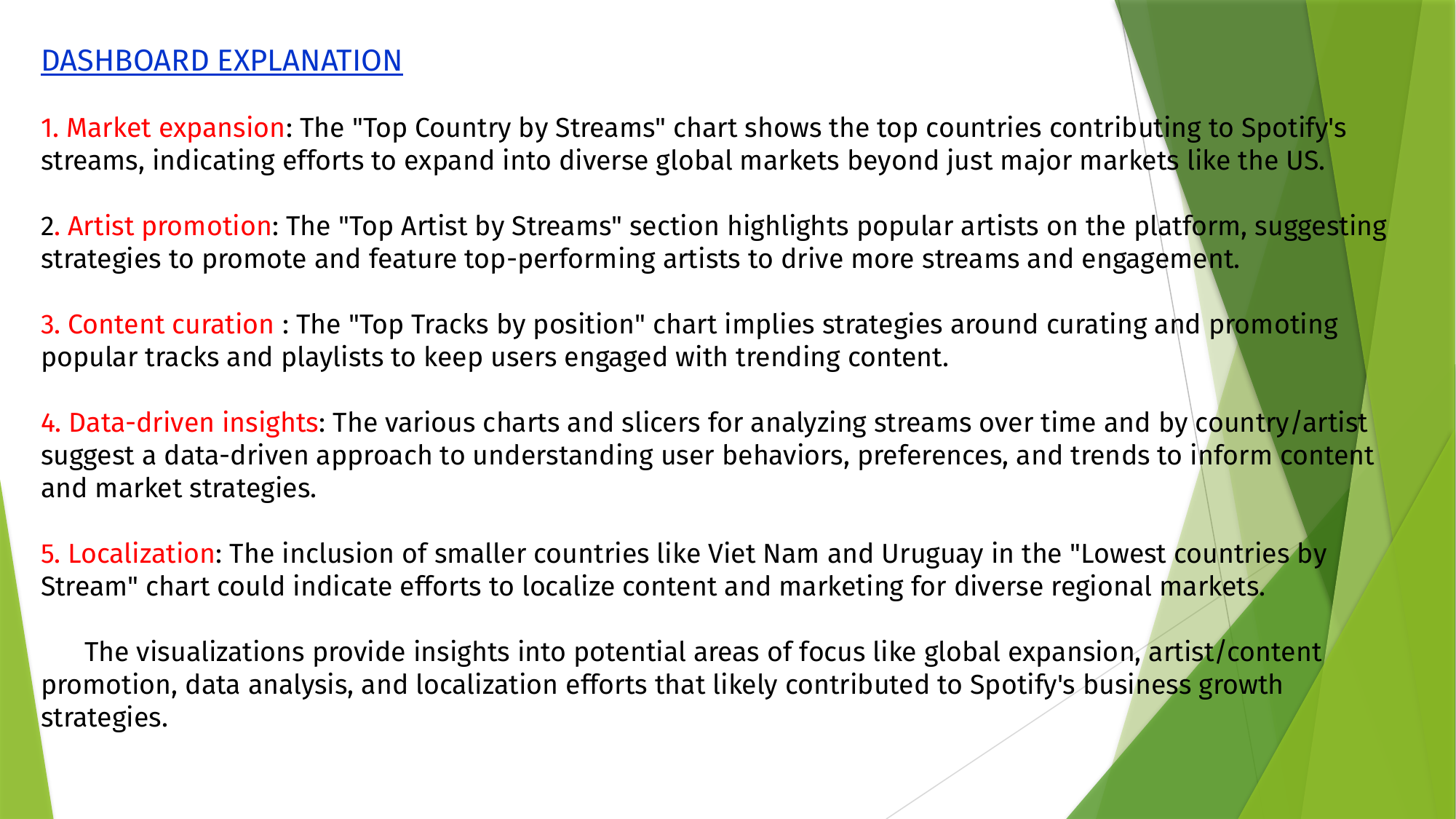

DASHBOARD EXPLANATION

1. Market expansion: The "Top Country by Streams" chart shows the top countries contributing to Spotify's streams, indicating efforts to expand into diverse global markets beyond just major markets like the US.

2. Artist promotion: The "Top Artist by Streams" section highlights popular artists on the platform, suggesting strategies to promote and feature top-performing artists to drive more streams and engagement.

3. Content curation : The "Top Tracks by position" chart implies strategies around curating and promoting popular tracks and playlists to keep users engaged with trending content.

4. Data-driven insights: The various charts and slicers for analyzing streams over time and by country/artist suggest a data-driven approach to understanding user behaviors, preferences, and trends to inform content and market strategies.

5. Localization: The inclusion of smaller countries like Viet Nam and Uruguay in the "Lowest countries by Stream" chart could indicate efforts to localize content and marketing for diverse regional markets.

      The visualizations provide insights into potential areas of focus like global expansion, artist/content promotion, data analysis, and localization efforts that likely contributed to Spotify's business growth strategies.